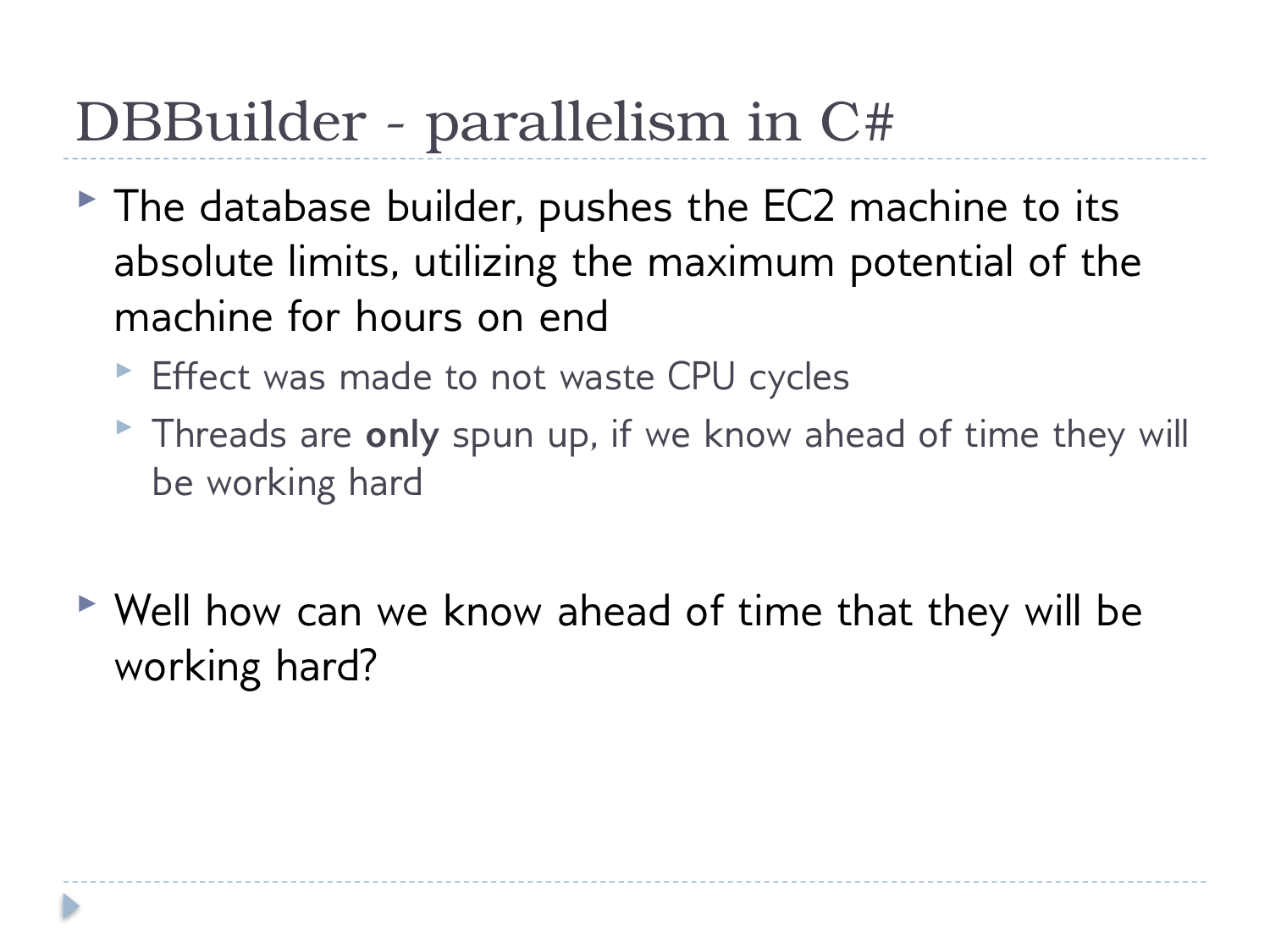

# DBBuilder - parallelism in C#
The database builder, pushes the EC2 machine to its absolute limits, utilizing the maximum potential of the machine for hours on end
Effect was made to not waste CPU cycles
Threads are only spun up, if we know ahead of time they will be working hard

Well how can we know ahead of time that they will be working hard?